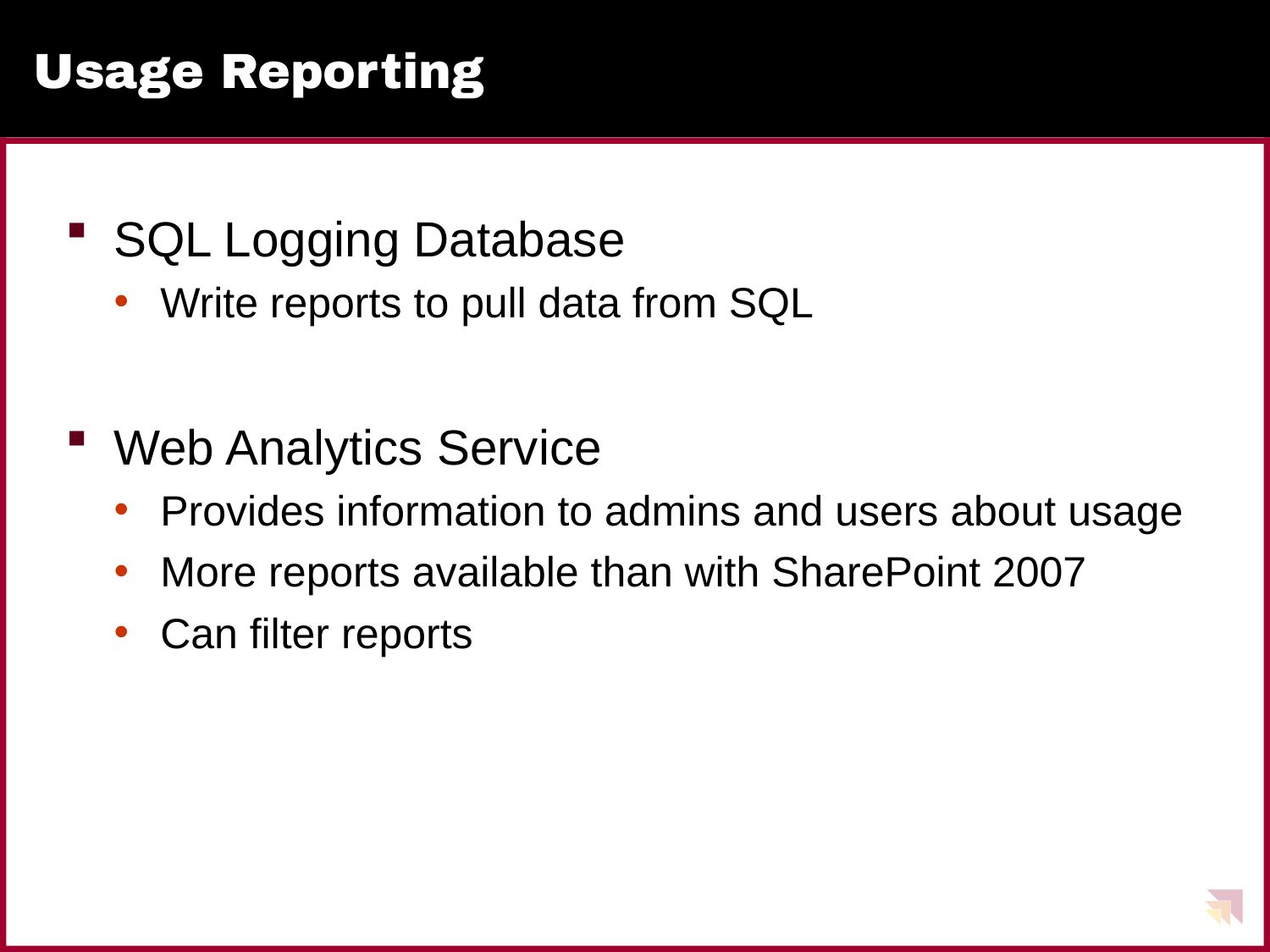

# Usage Reporting
SQL Logging Database
Write reports to pull data from SQL

Web Analytics Service
Provides information to admins and users about usage
More reports available than with SharePoint 2007
Can filter reports